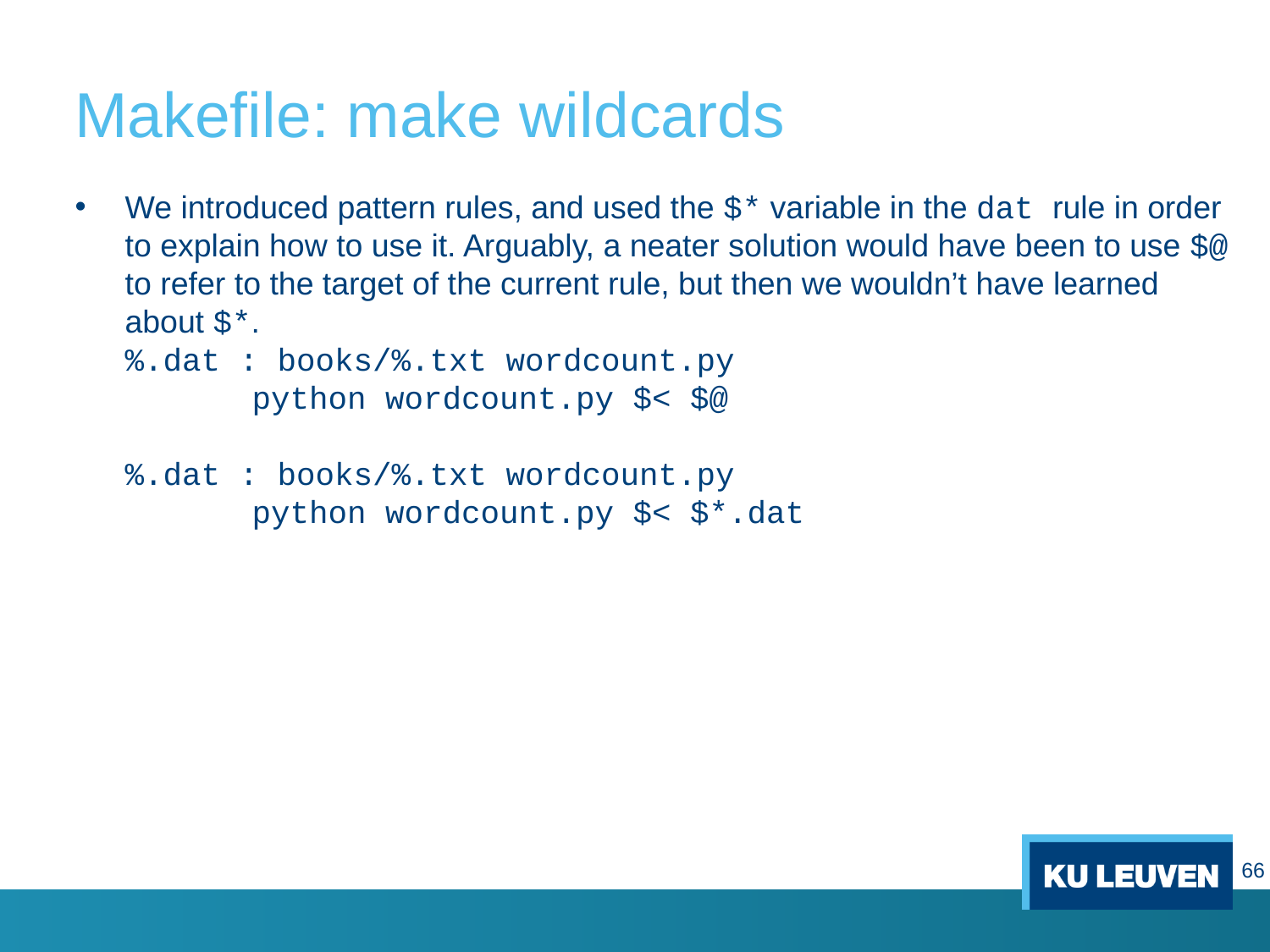

# Makefile: make wildcards
We introduced pattern rules, and used the $* variable in the dat rule in order to explain how to use it. Arguably, a neater solution would have been to use $@ to refer to the target of the current rule, but then we wouldn’t have learned about $*.
%.dat : books/%.txt wordcount.py
	python wordcount.py $< $@

%.dat : books/%.txt wordcount.py
	python wordcount.py $< $*.dat

66